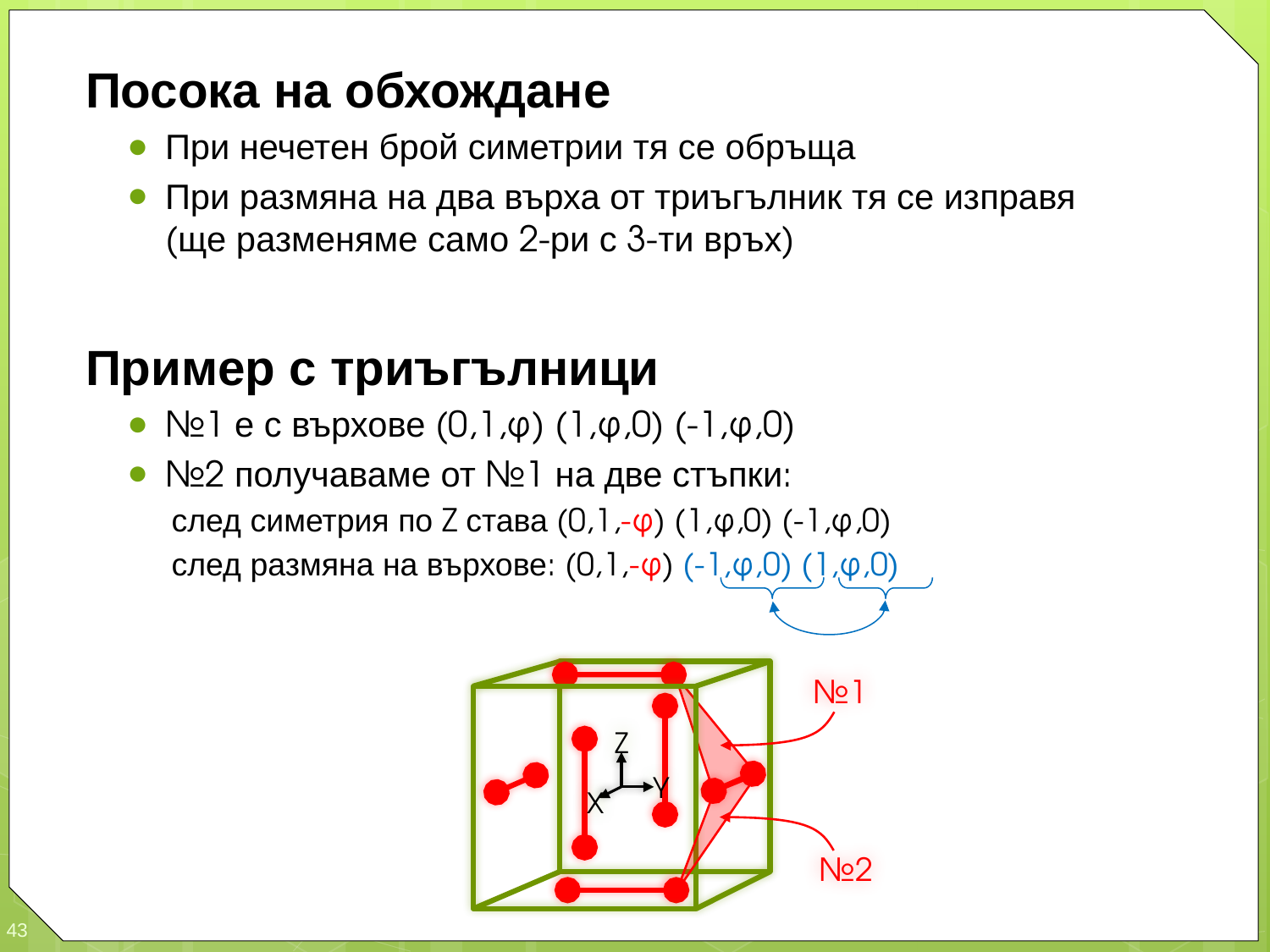

Посока на обхождане
При нечетен брой симетрии тя се обръща
При размяна на два върха от триъгълник тя се изправя
(ще разменяме само 2-ри с 3-ти връх)

Пример с триъгълници
№1 е с върхове (0,1,φ) (1,φ,0) (-1,φ,0)
№2 получаваме от №1 на две стъпки:
след симетрия по Z става (0,1,-φ) (1,φ,0) (-1,φ,0)
след размяна на върхове: (0,1,-φ) (-1,φ,0) (1,φ,0)

№1

Z
Y
X

№2